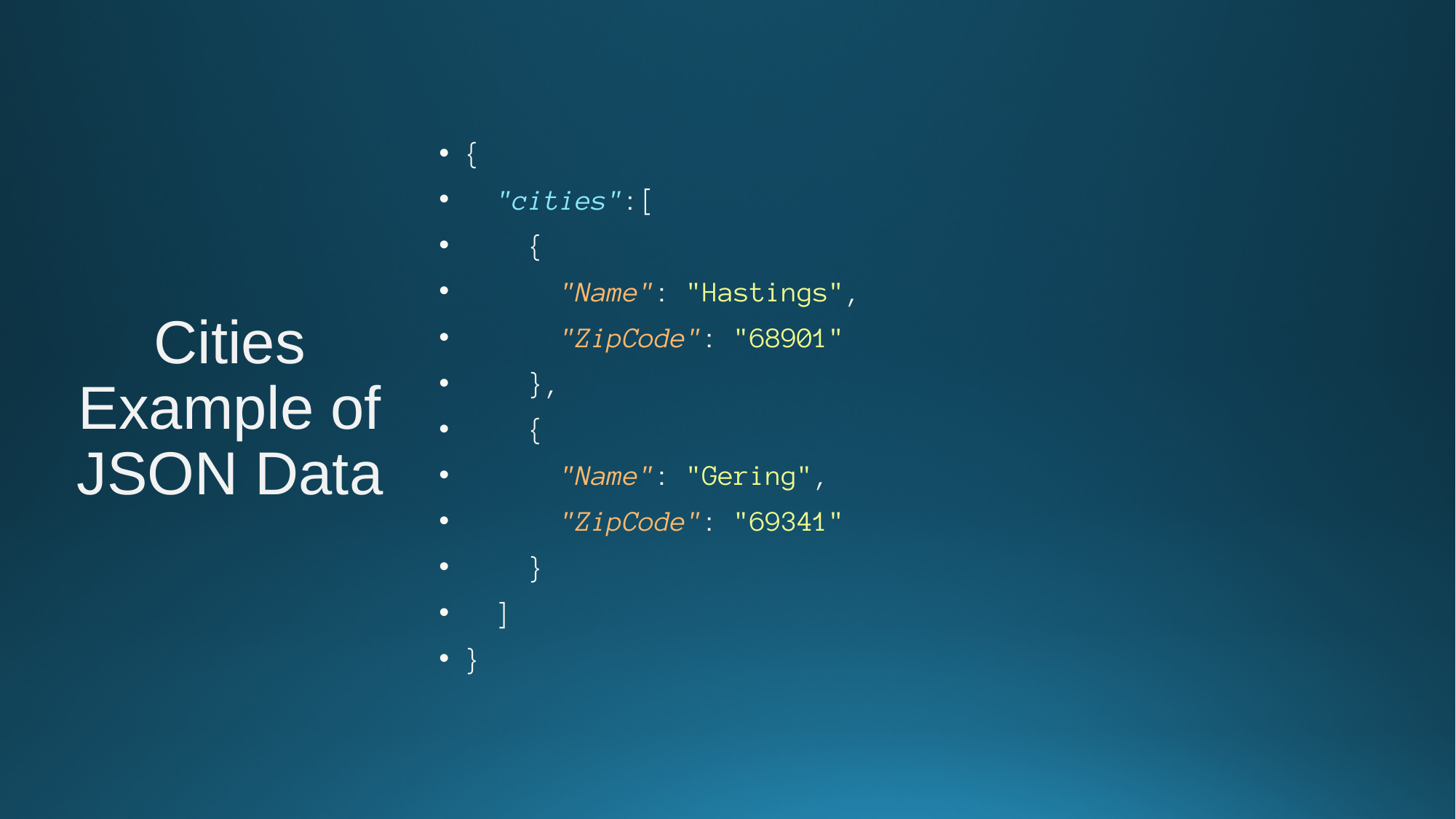

# Cities Example of JSON Data
{
  "cities":[
    {
      "Name": "Hastings",
      "ZipCode": "68901"
    },
    {
      "Name": "Gering",
      "ZipCode": "69341"
    }
  ]
}